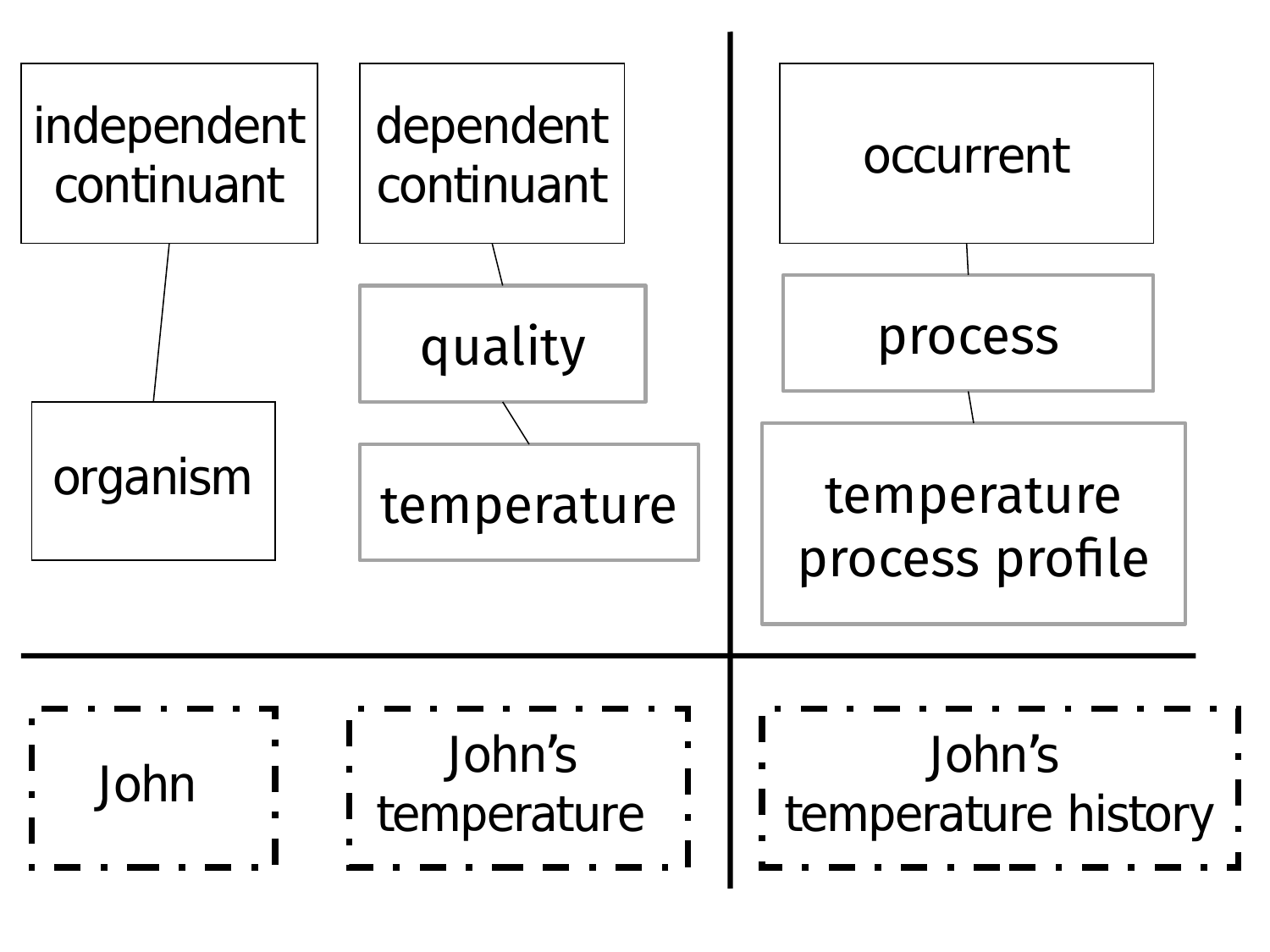

independent
continuant
dependent
continuant

occurrent

process
quality
organism

temperature process profile
temperature

John

John’s
temperature

John’s
temperature history